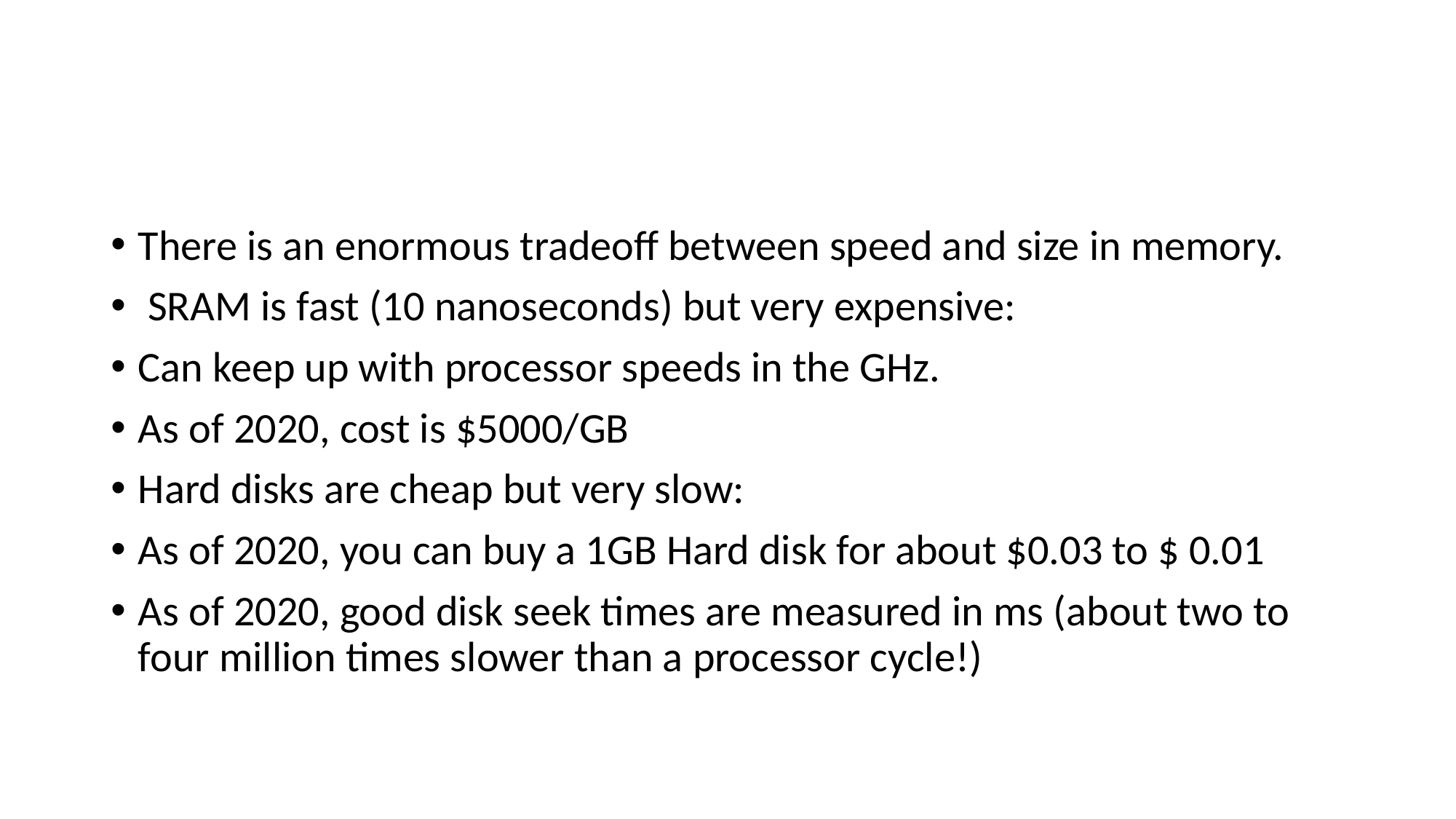

#
There is an enormous tradeoff between speed and size in memory.
 SRAM is fast (10 nanoseconds) but very expensive:
Can keep up with processor speeds in the GHz.
As of 2020, cost is $5000/GB
Hard disks are cheap but very slow:
As of 2020, you can buy a 1GB Hard disk for about $0.03 to $ 0.01
As of 2020, good disk seek times are measured in ms (about two to four million times slower than a processor cycle!)